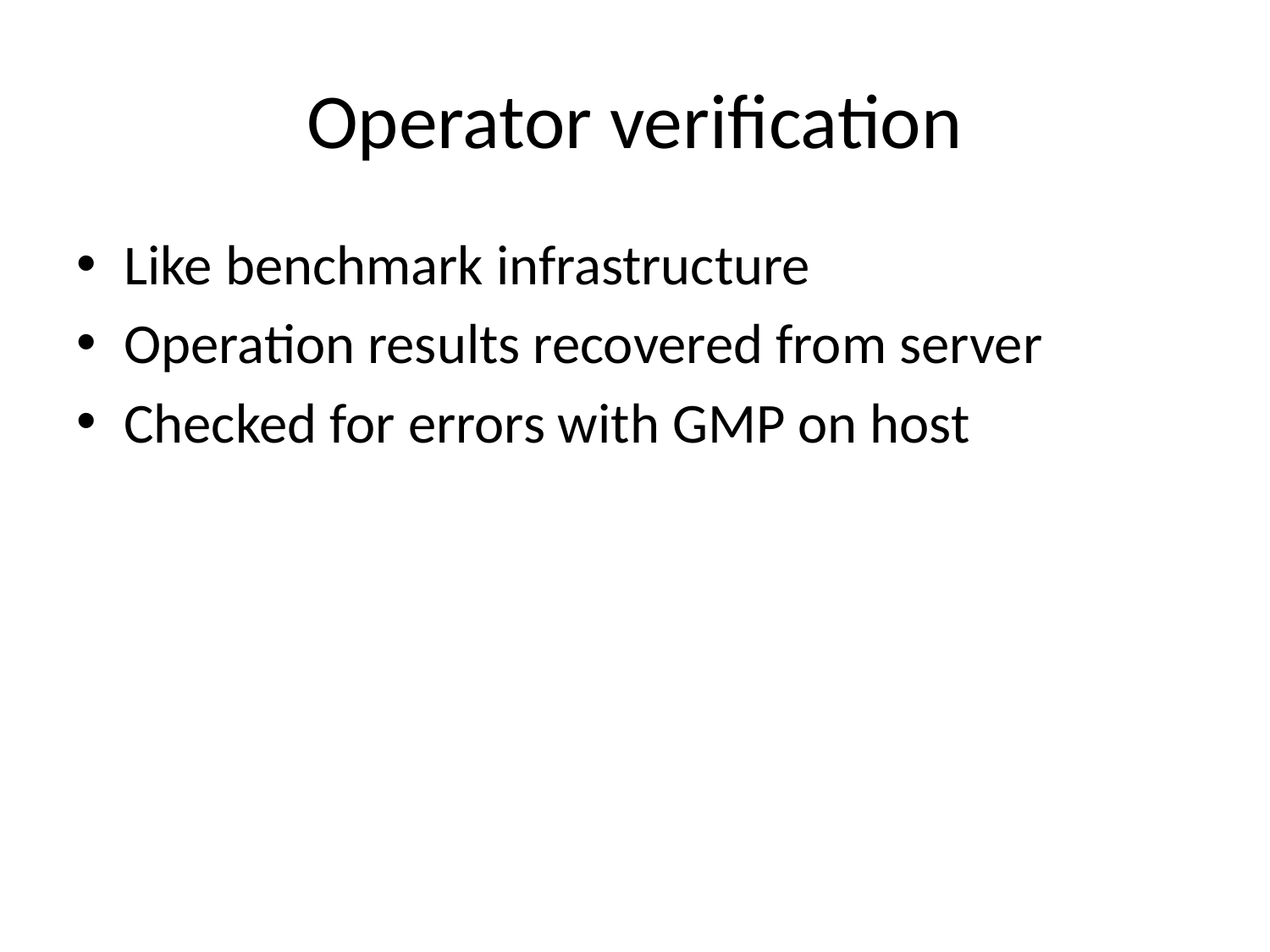

# Operator verification
Like benchmark infrastructure
Operation results recovered from server
Checked for errors with GMP on host